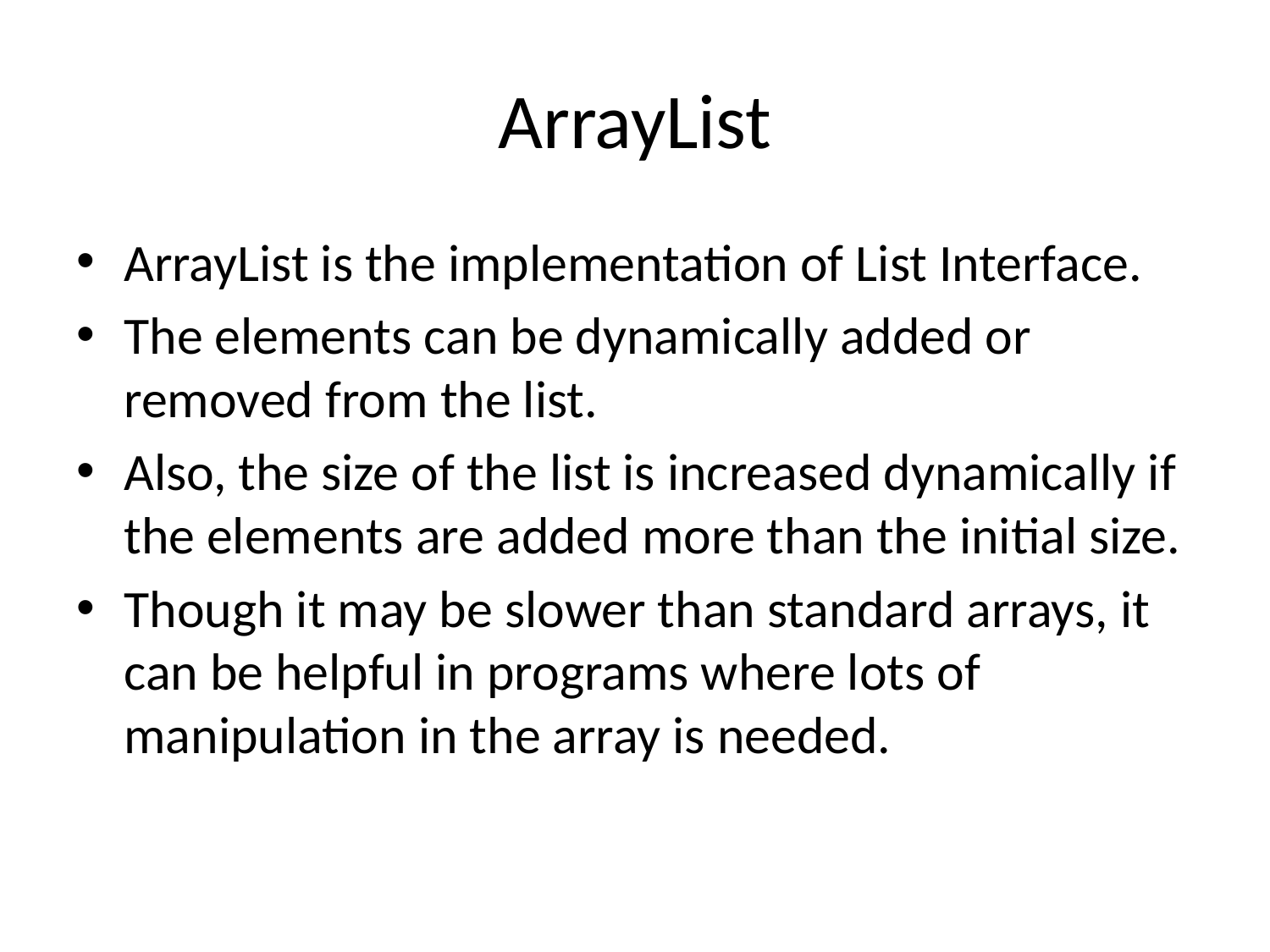

# ArrayList
ArrayList is the implementation of List Interface.
The elements can be dynamically added or removed from the list.
Also, the size of the list is increased dynamically if the elements are added more than the initial size.
Though it may be slower than standard arrays, it can be helpful in programs where lots of manipulation in the array is needed.